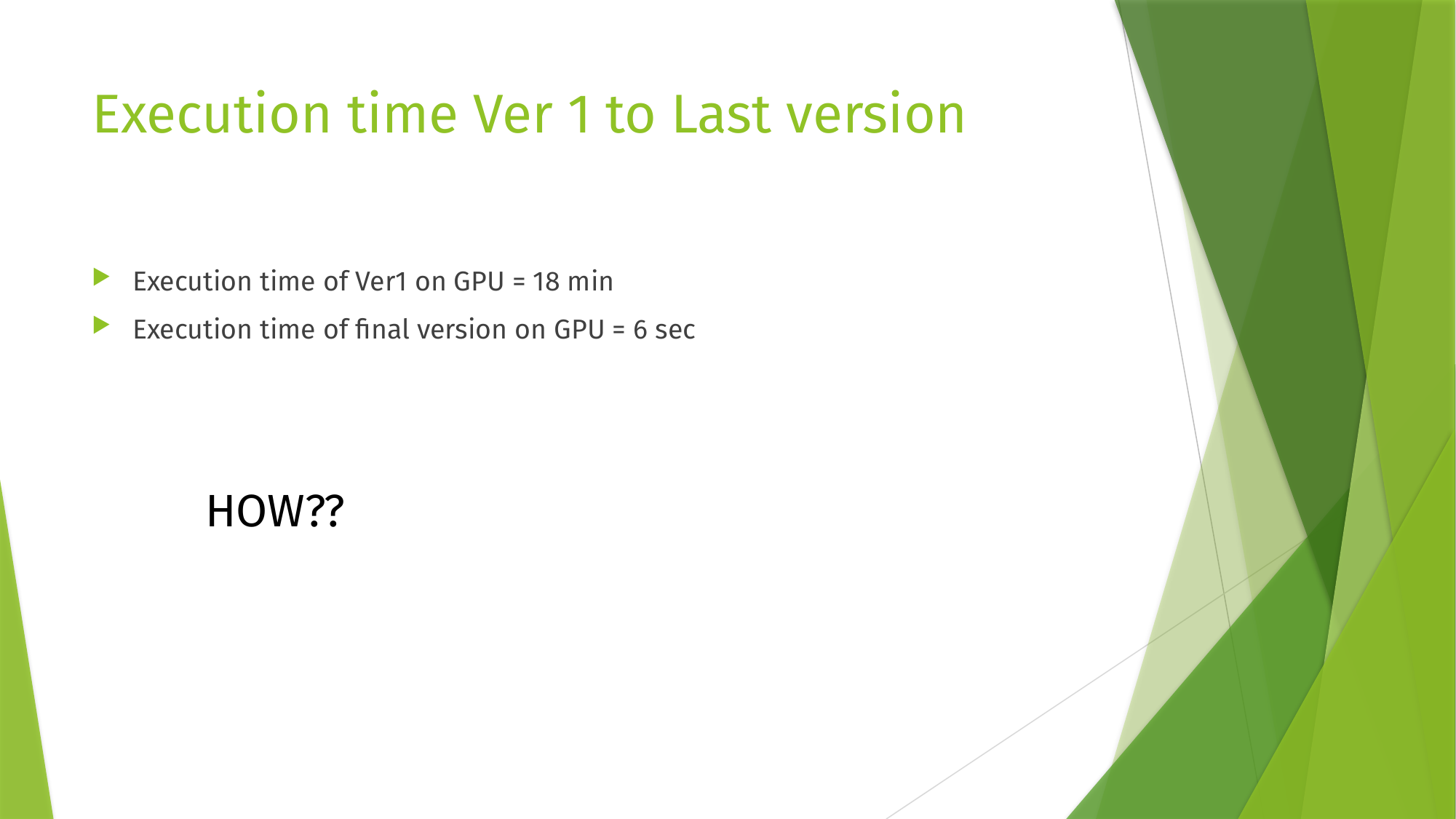

# Execution time Ver 1 to Last version
Execution time of Ver1 on GPU = 18 min
Execution time of final version on GPU = 6 sec
HOW??